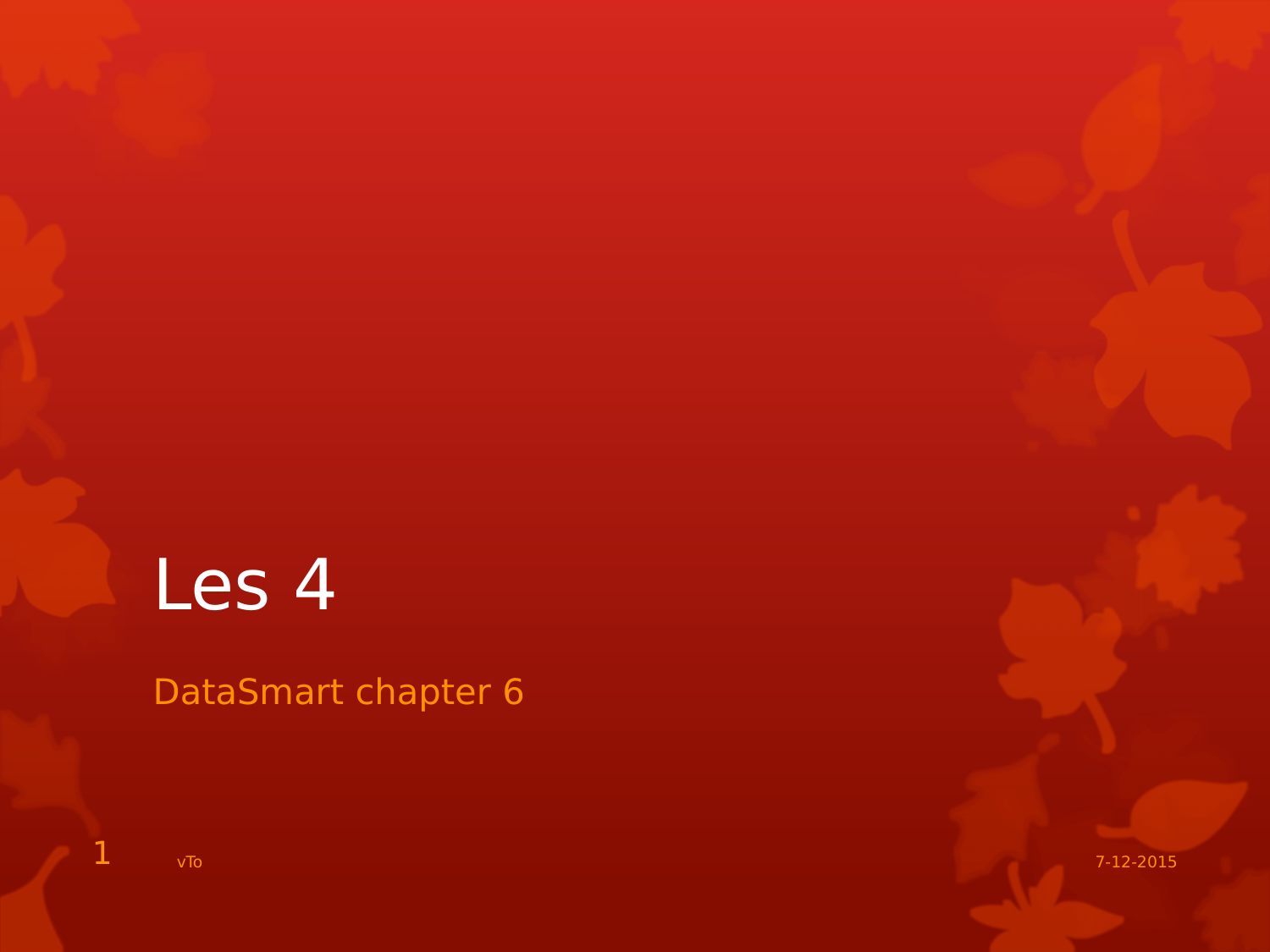

# Les 4
DataSmart chapter 6

1
vTo
7-12-2015